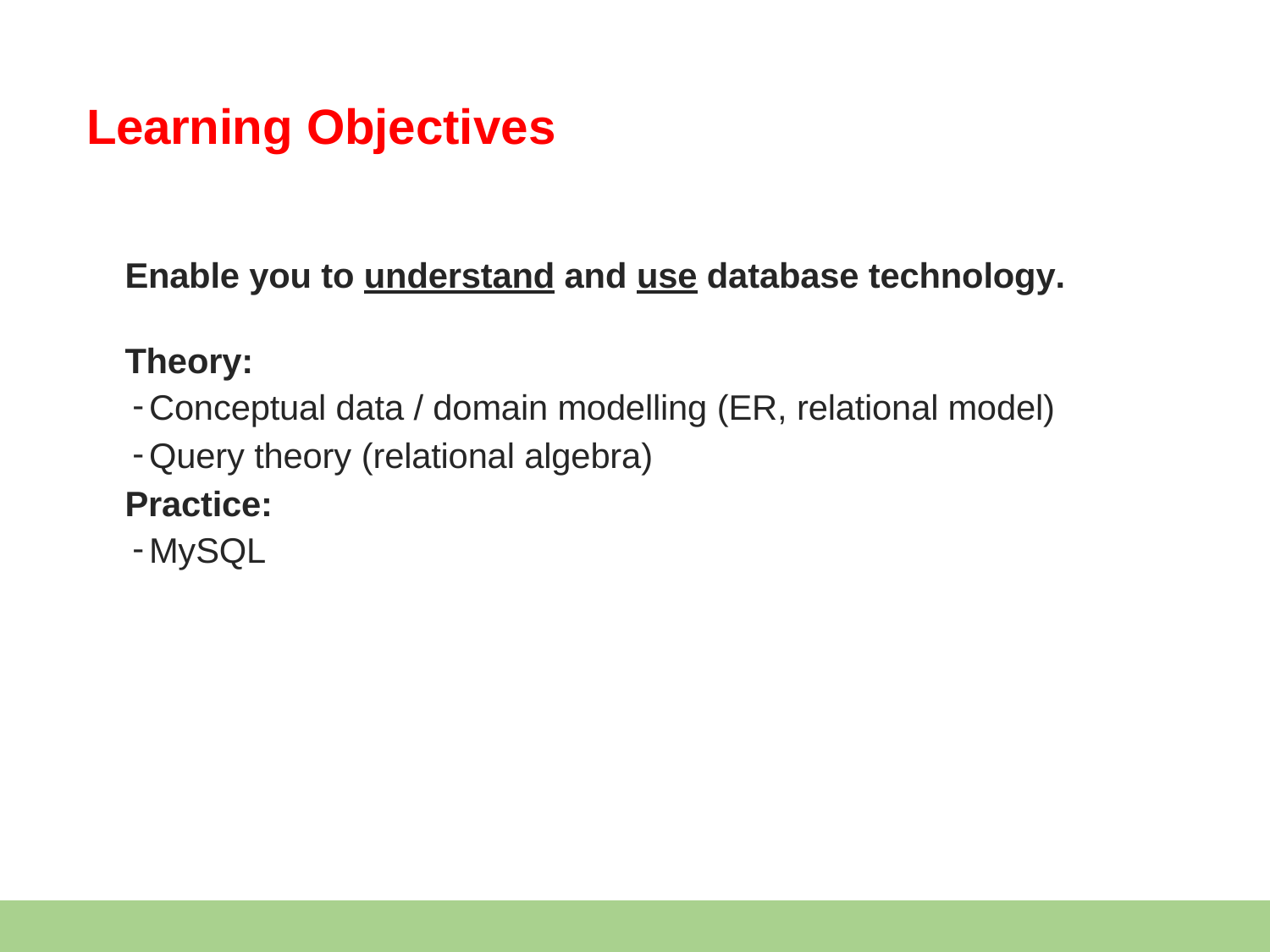

Learning Objectives
Enable you to understand and use database technology.

Theory:
Conceptual data / domain modelling (ER, relational model)
Query theory (relational algebra)
Practice:
MySQL